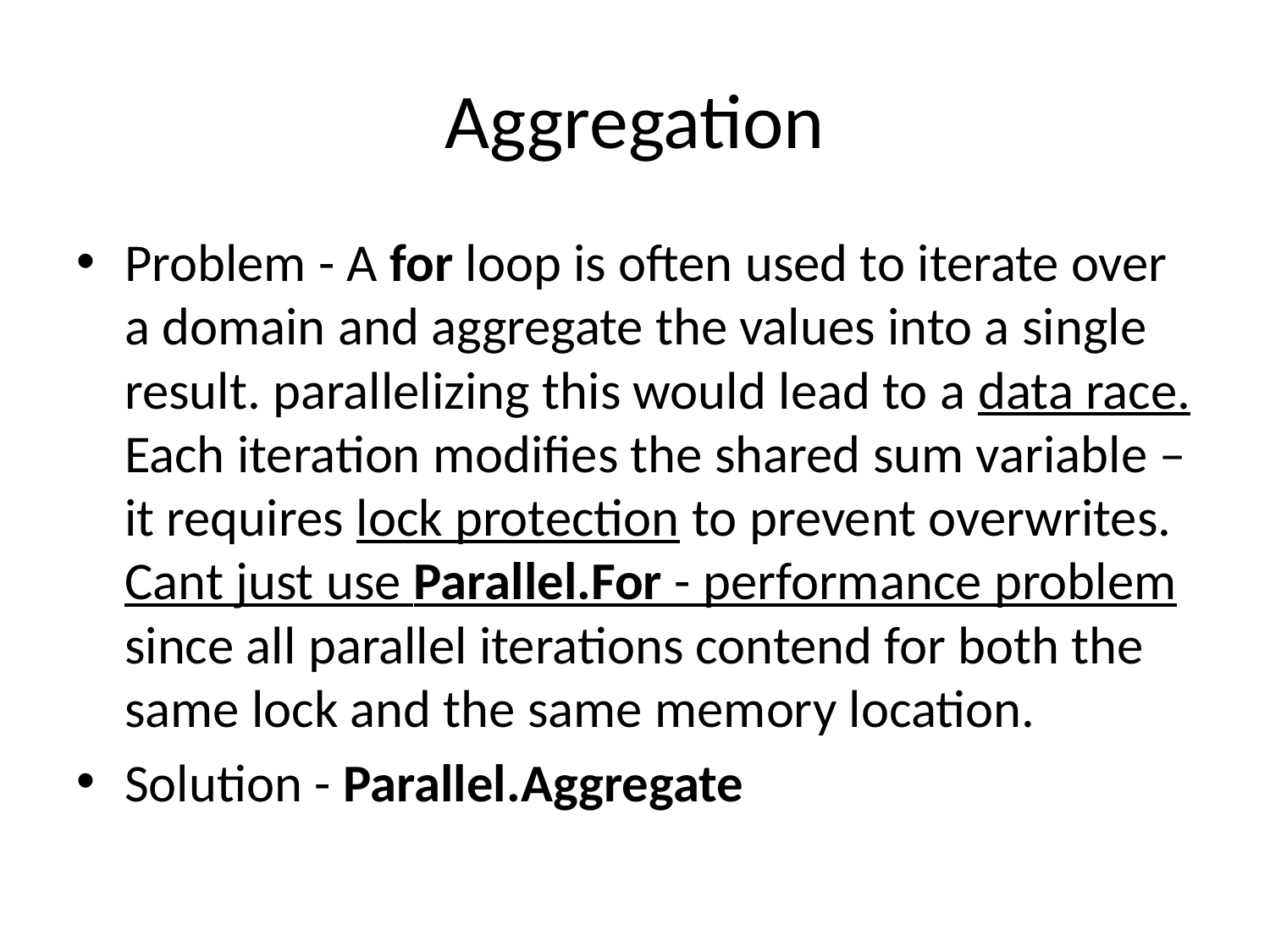

# Aggregation
Problem - A for loop is often used to iterate over a domain and aggregate the values into a single result. parallelizing this would lead to a data race. Each iteration modifies the shared sum variable – it requires lock protection to prevent overwrites. Cant just use Parallel.For - performance problem since all parallel iterations contend for both the same lock and the same memory location.
Solution - Parallel.Aggregate